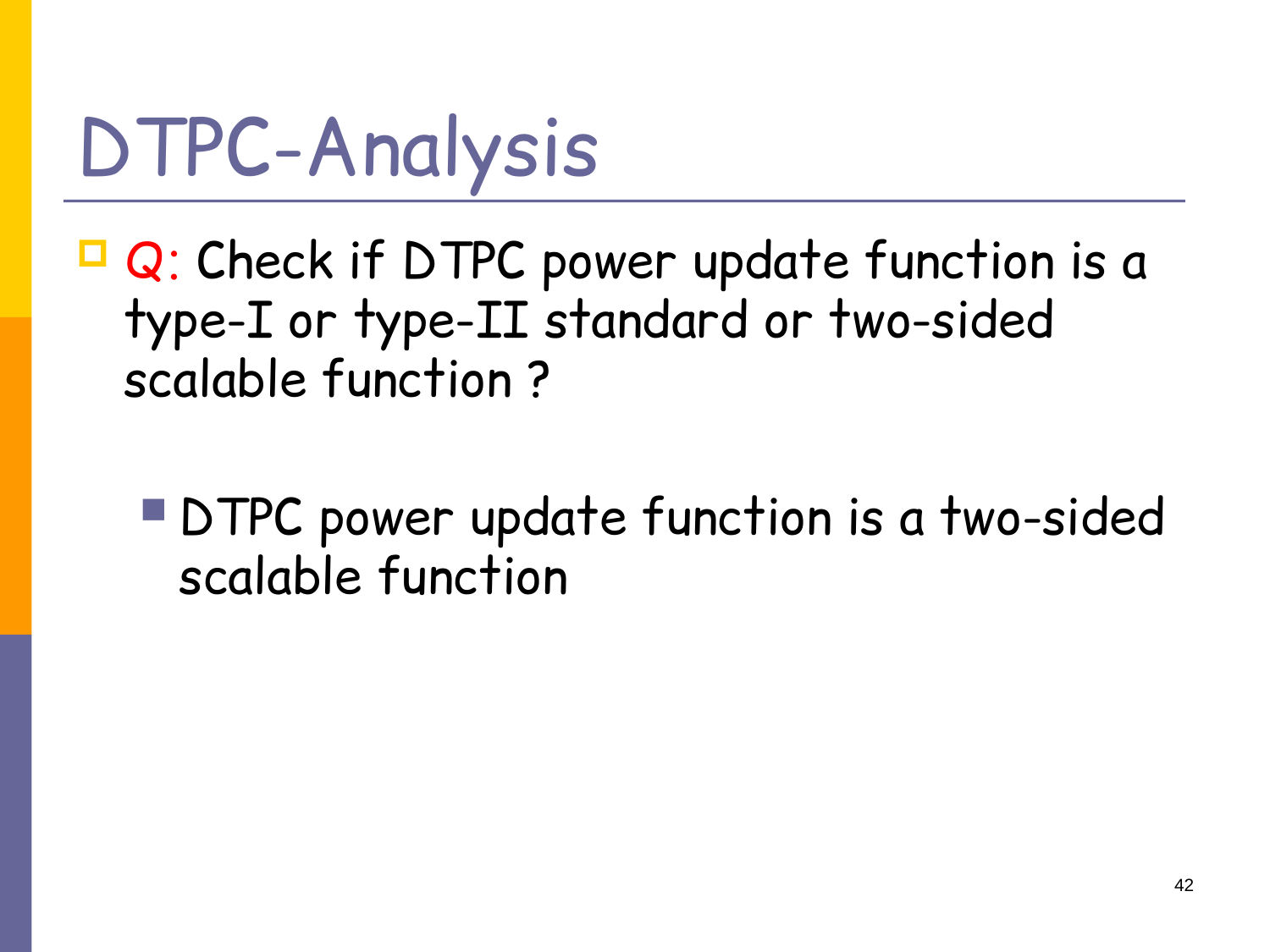

# DTPC-Analysis
Q: Check if DTPC power update function is a type-I or type-II standard or two-sided scalable function ?

DTPC power update function is a two-sided scalable function

42